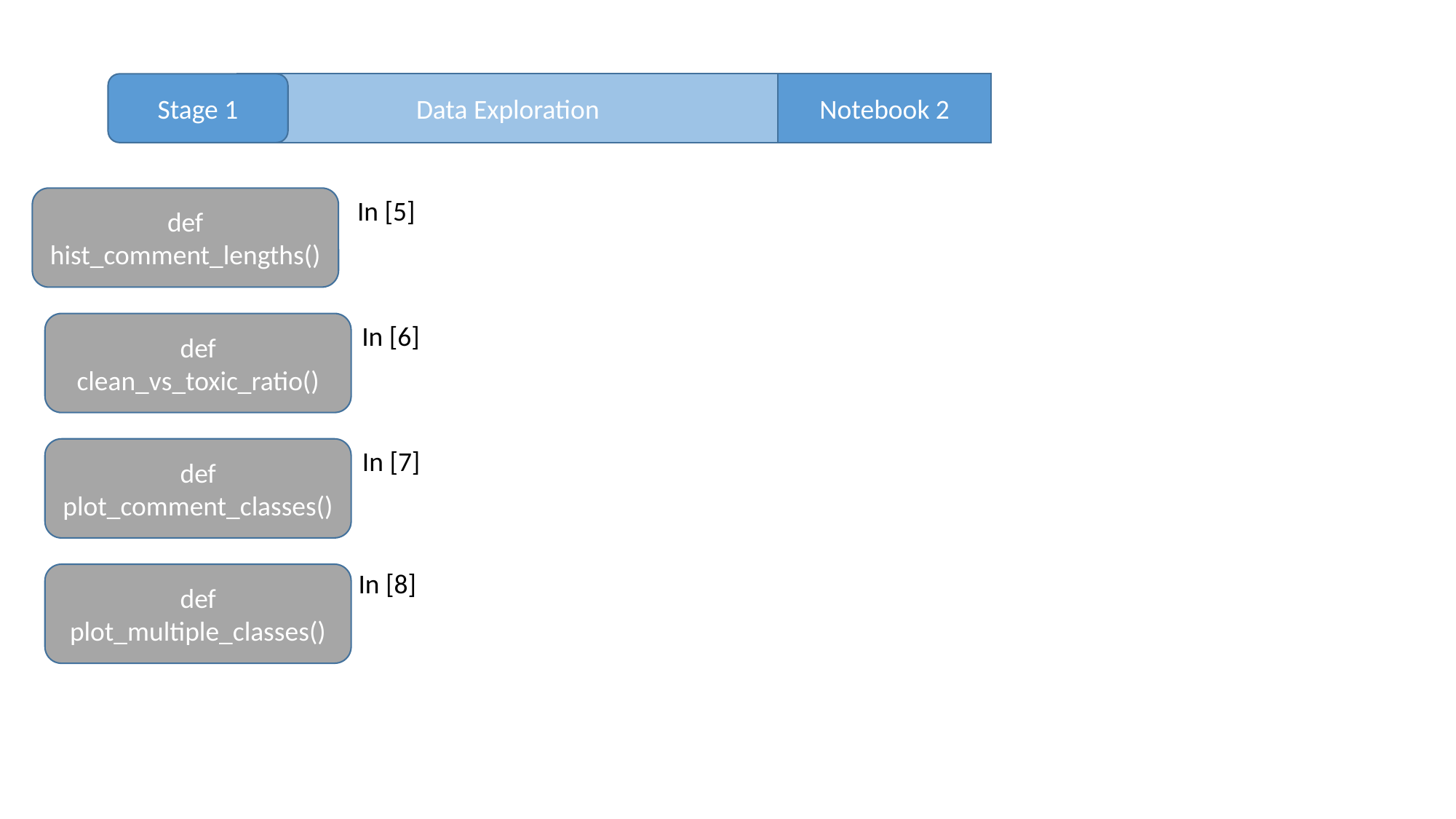

Stage 1
Data Exploration
Notebook 2
def hist_comment_lengths()
In [5]
def clean_vs_toxic_ratio()
In [6]
In [7]
def plot_comment_classes()
In [8]
def plot_multiple_classes()